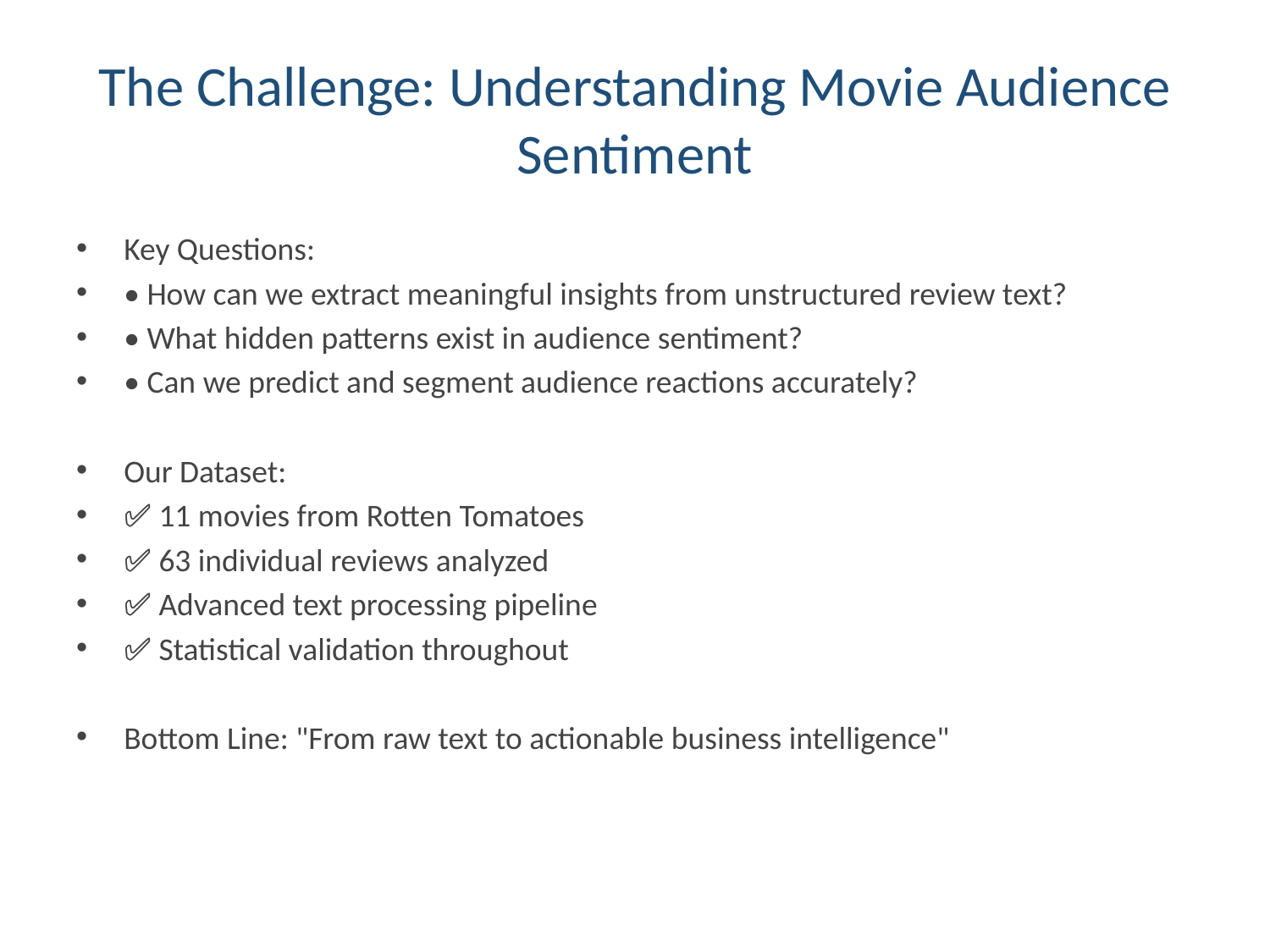

# The Challenge: Understanding Movie Audience Sentiment
Key Questions:
• How can we extract meaningful insights from unstructured review text?
• What hidden patterns exist in audience sentiment?
• Can we predict and segment audience reactions accurately?

Our Dataset:
✅ 11 movies from Rotten Tomatoes
✅ 63 individual reviews analyzed
✅ Advanced text processing pipeline
✅ Statistical validation throughout

Bottom Line: "From raw text to actionable business intelligence"